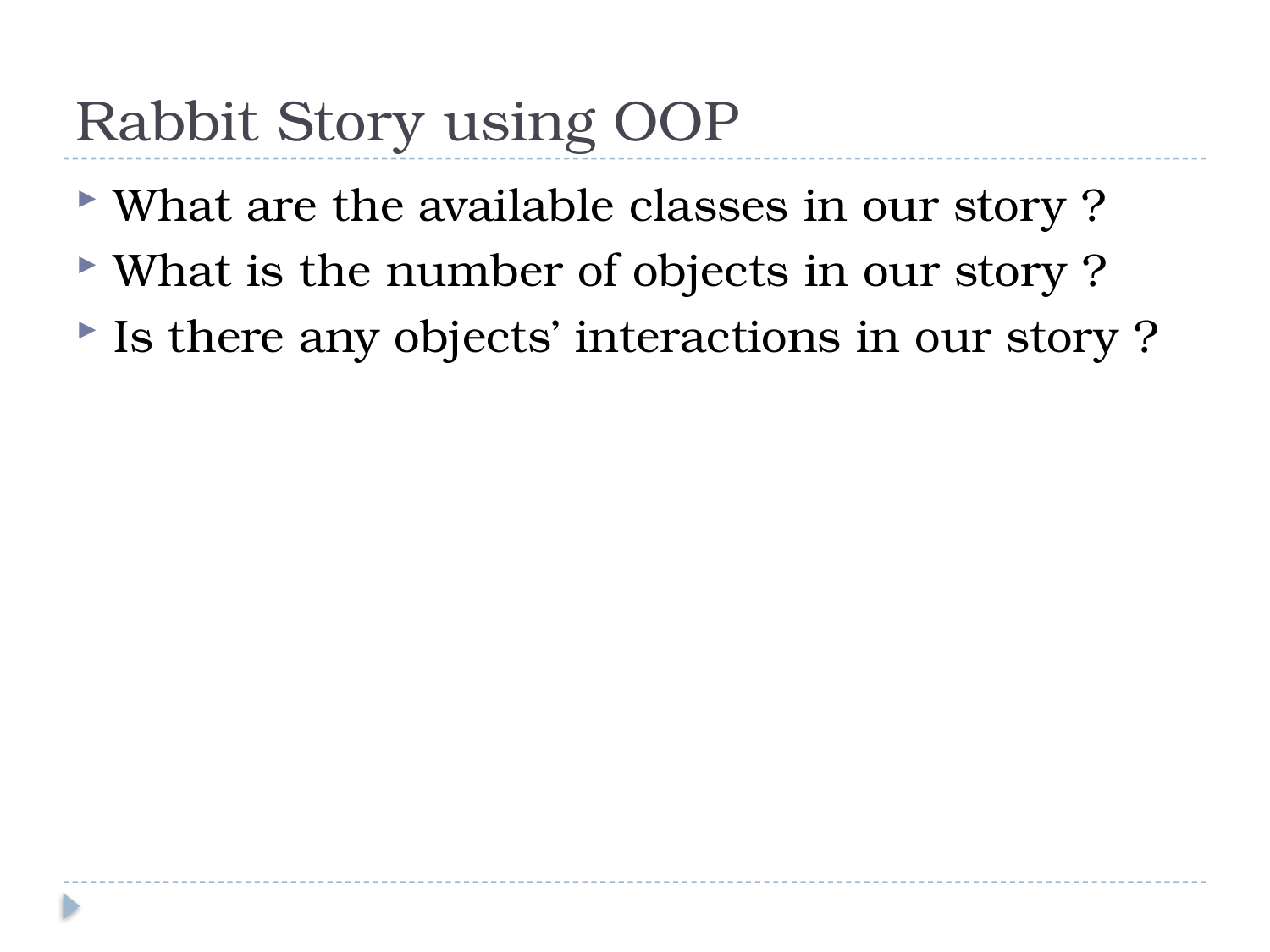

# Rabbit Story using OOP
What are the available classes in our story ?
What is the number of objects in our story ?
Is there any objects’ interactions in our story ?